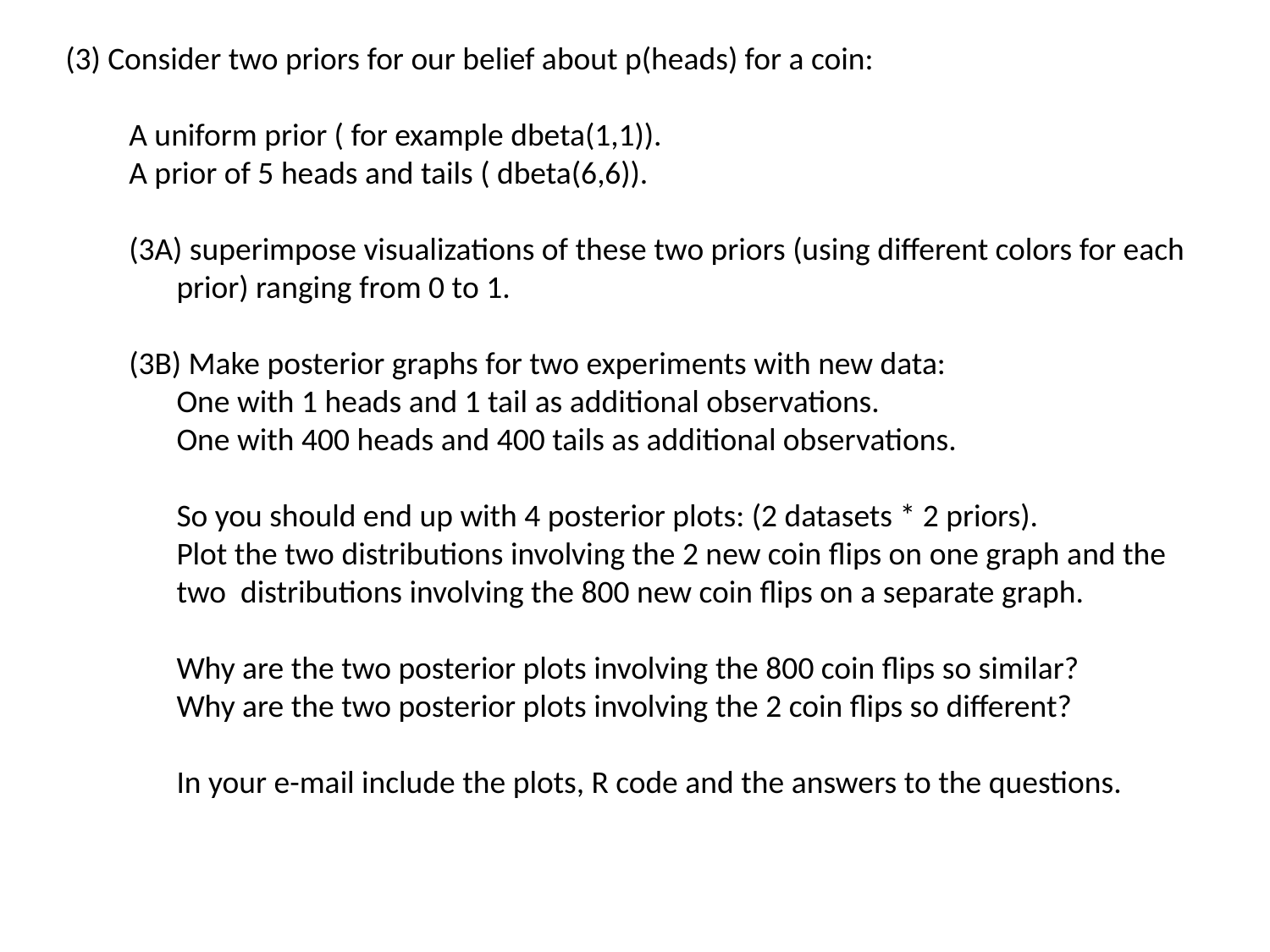

(3) Consider two priors for our belief about p(heads) for a coin:

A uniform prior ( for example dbeta(1,1)).
A prior of 5 heads and tails ( dbeta(6,6)).

(3A) superimpose visualizations of these two priors (using different colors for each prior) ranging from 0 to 1.

(3B) Make posterior graphs for two experiments with new data:
	One with 1 heads and 1 tail as additional observations.
	One with 400 heads and 400 tails as additional observations.

	So you should end up with 4 posterior plots: (2 datasets * 2 priors).
	Plot the two distributions involving the 2 new coin flips on one graph and the
	two  distributions involving the 800 new coin flips on a separate graph.

	Why are the two posterior plots involving the 800 coin flips so similar?
	Why are the two posterior plots involving the 2 coin flips so different?

	In your e-mail include the plots, R code and the answers to the questions.